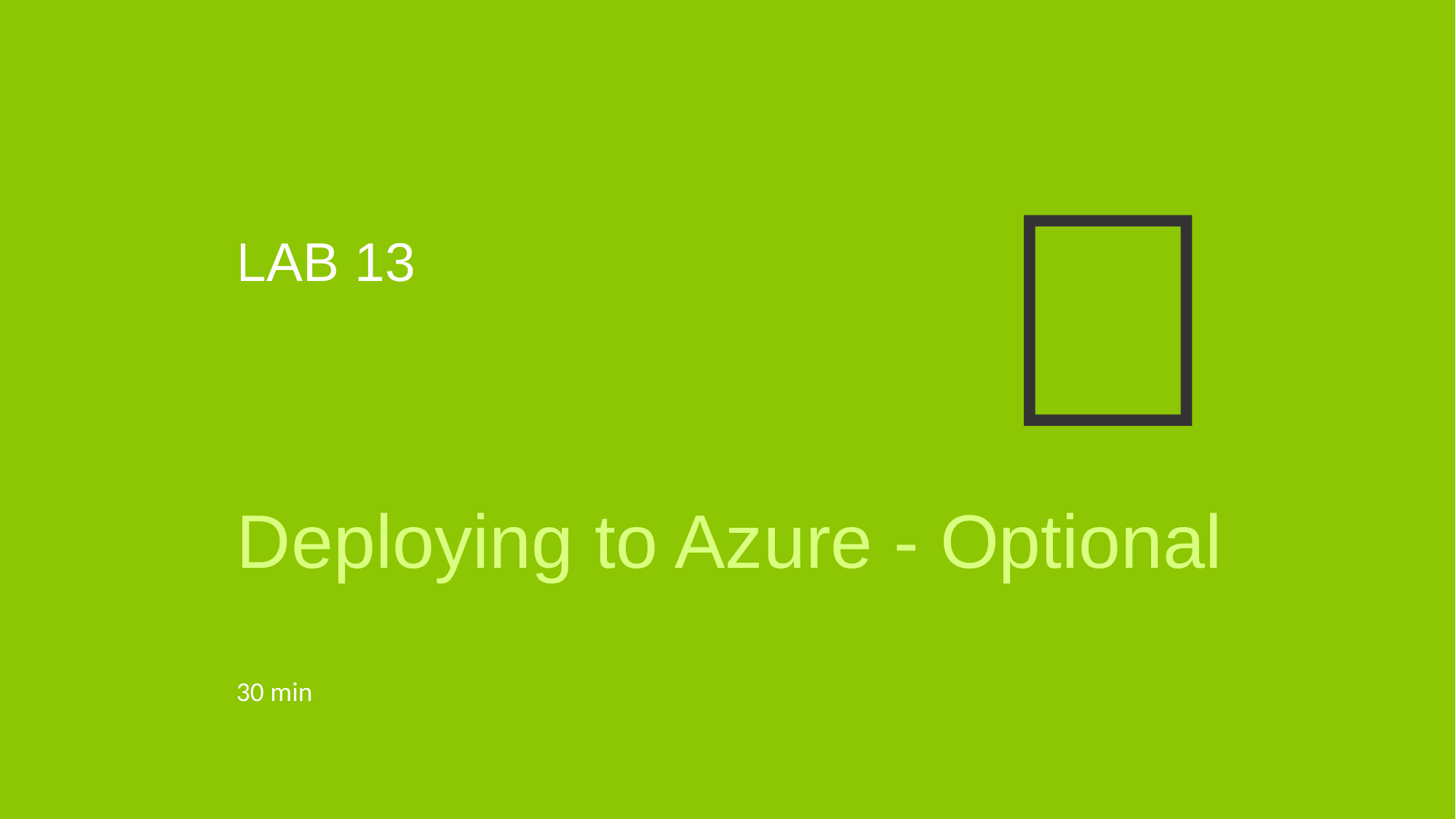

# LAB 13
Deploying to Azure - Optional
30 min